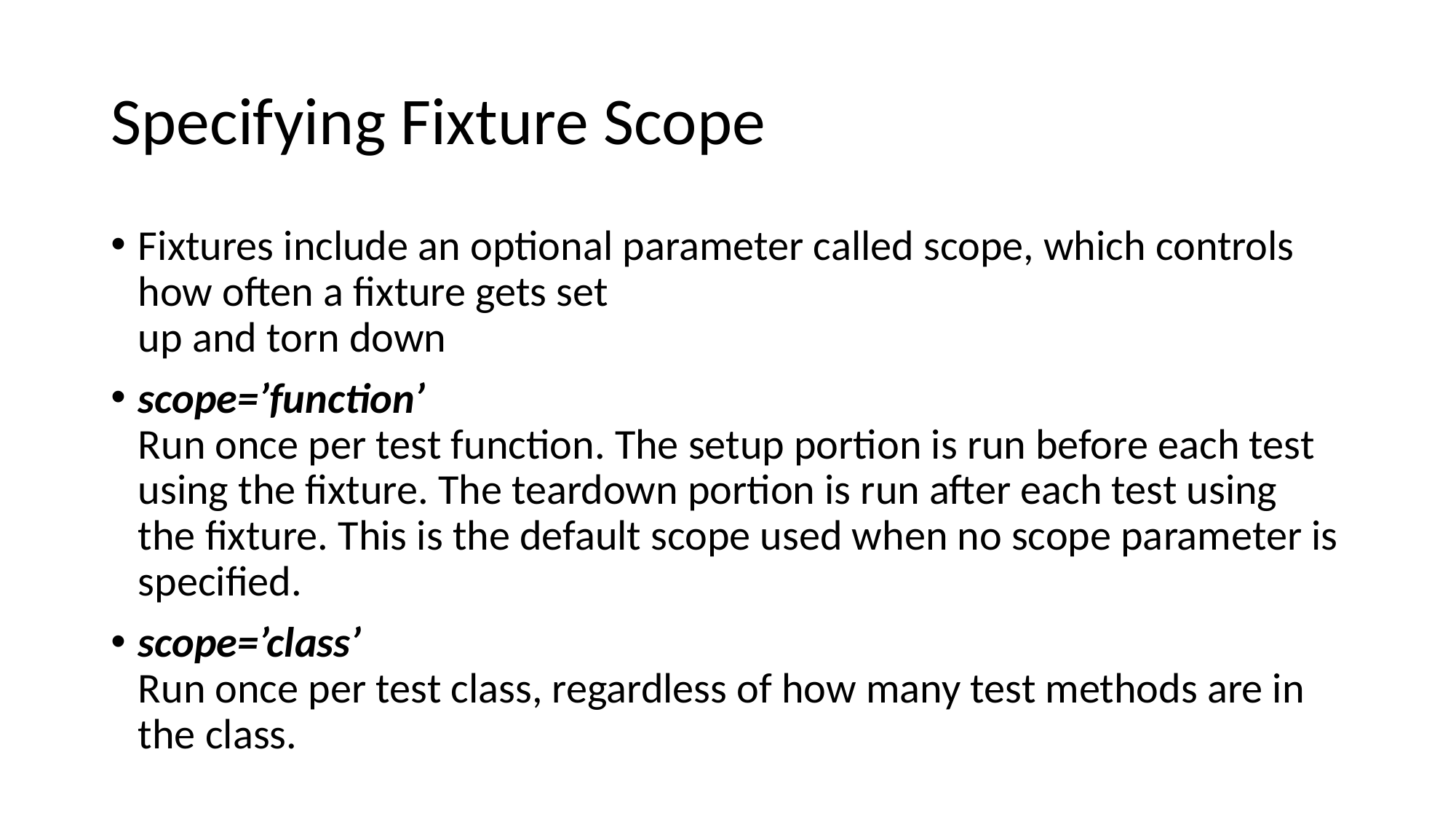

# Specifying Fixture Scope
Fixtures include an optional parameter called scope, which controls how often a fixture gets set
up and torn down
scope=’function’
Run once per test function. The setup portion is run before each test using the fixture. The teardown portion is run after each test using the fixture. This is the default scope used when no scope parameter is specified.
scope=’class’
Run once per test class, regardless of how many test methods are in the class.